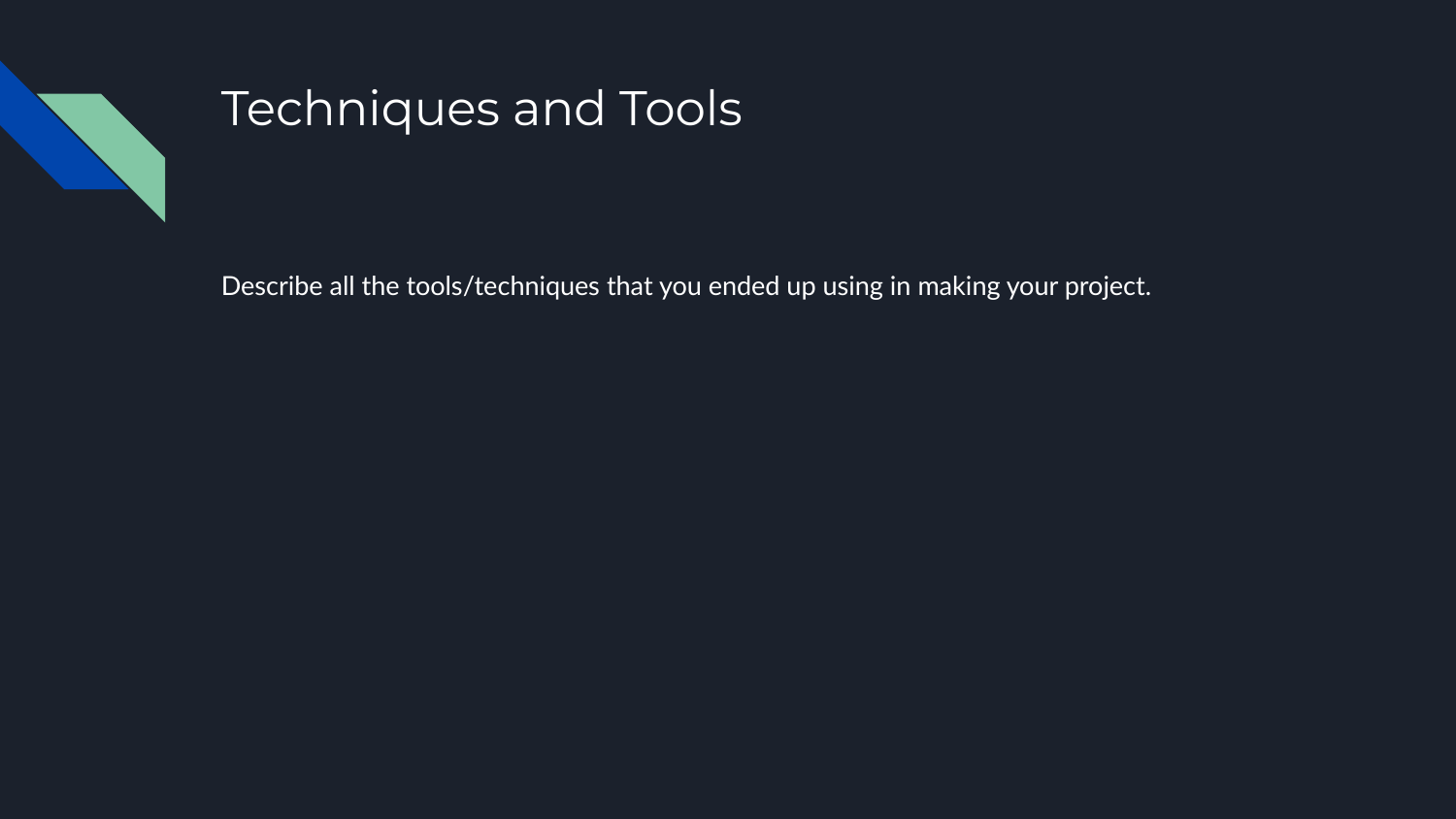

# Techniques and Tools
Describe all the tools/techniques that you ended up using in making your project.